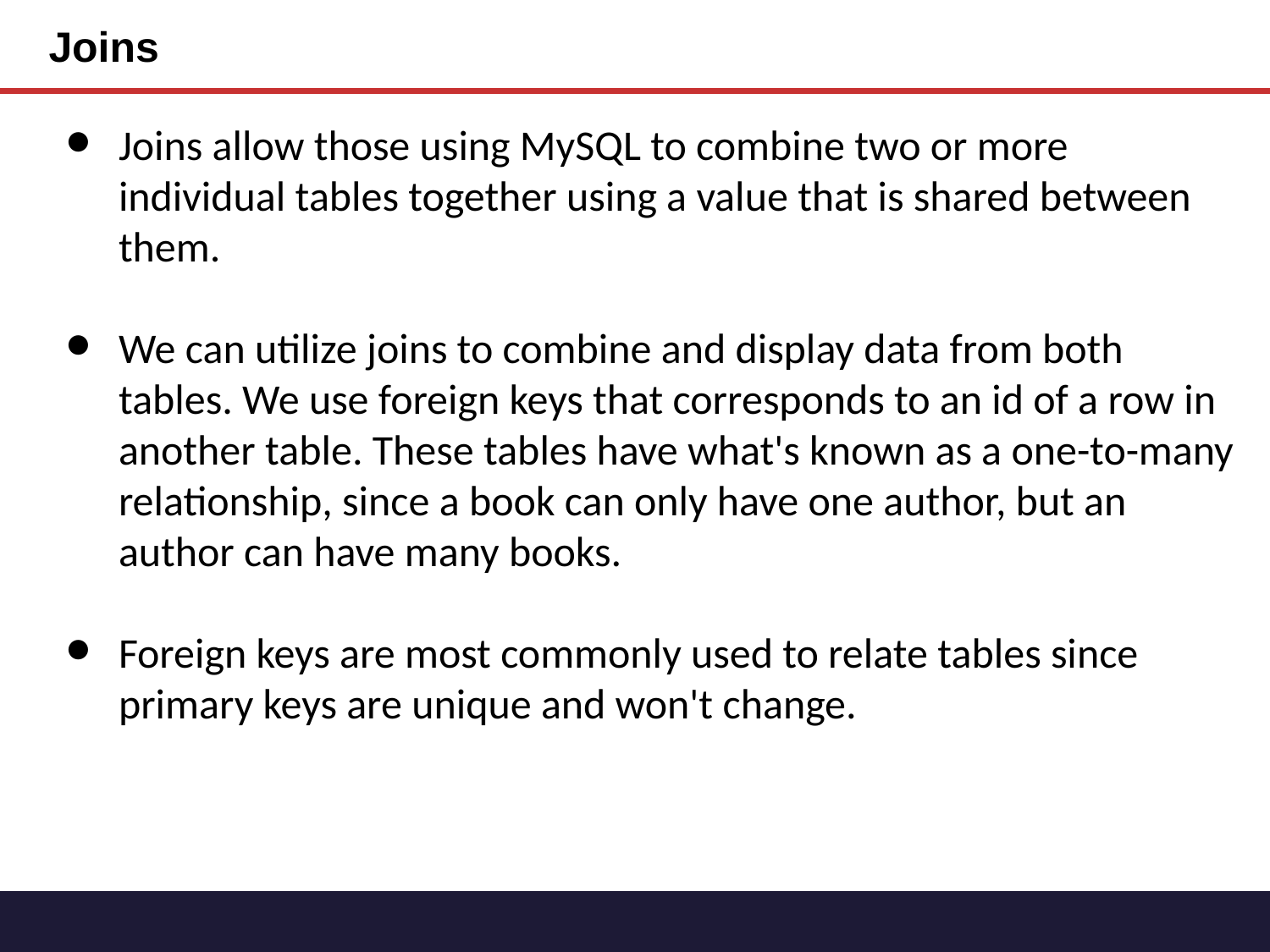

Joins
Joins allow those using MySQL to combine two or more individual tables together using a value that is shared between them.
We can utilize joins to combine and display data from both tables. We use foreign keys that corresponds to an id of a row in another table. These tables have what's known as a one-to-many relationship, since a book can only have one author, but an author can have many books.
Foreign keys are most commonly used to relate tables since primary keys are unique and won't change.